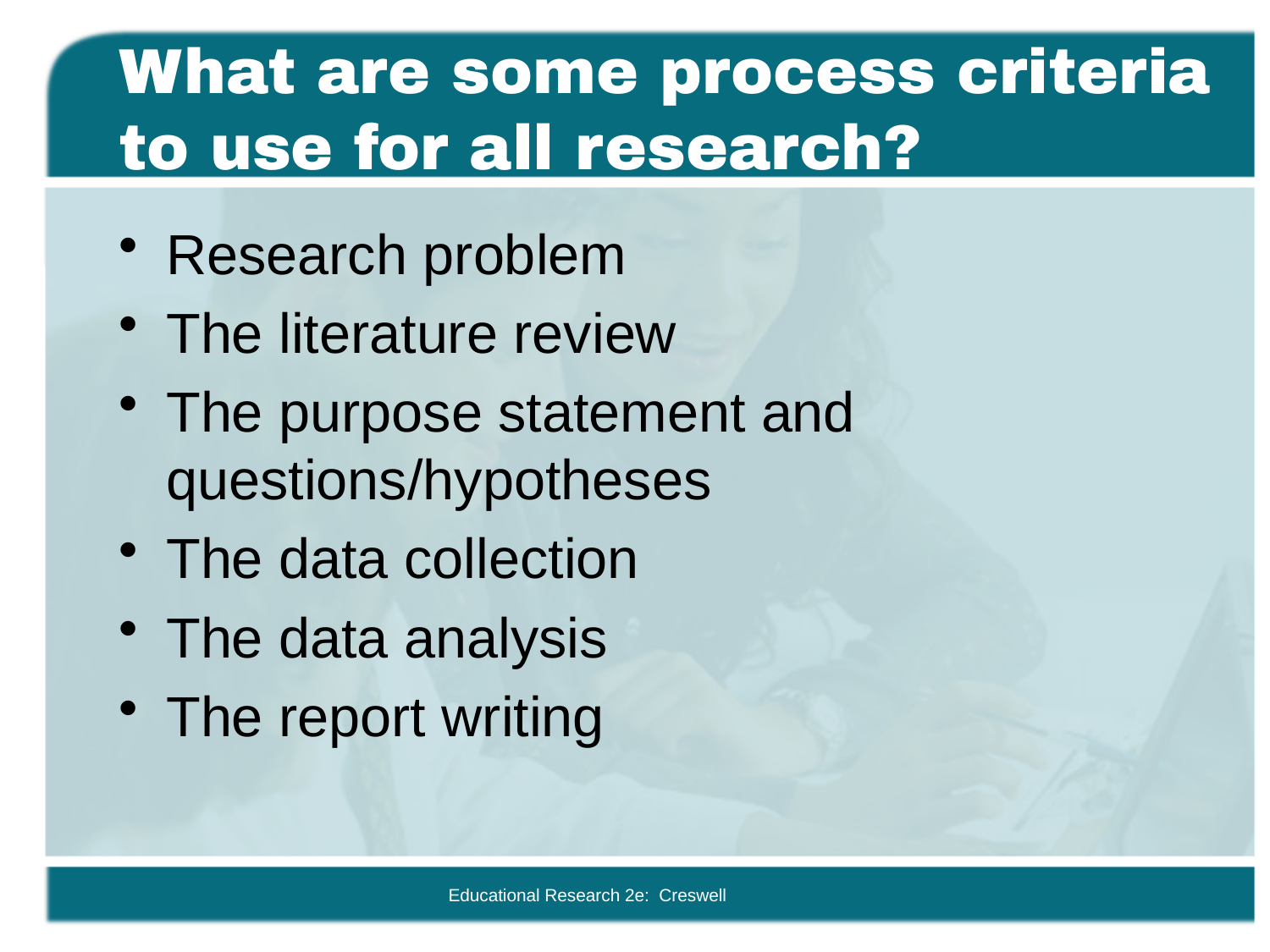

# What are some process criteria to use for all research?
Research problem
The literature review
The purpose statement and questions/hypotheses
The data collection
The data analysis
The report writing
Educational Research 2e:  Creswell